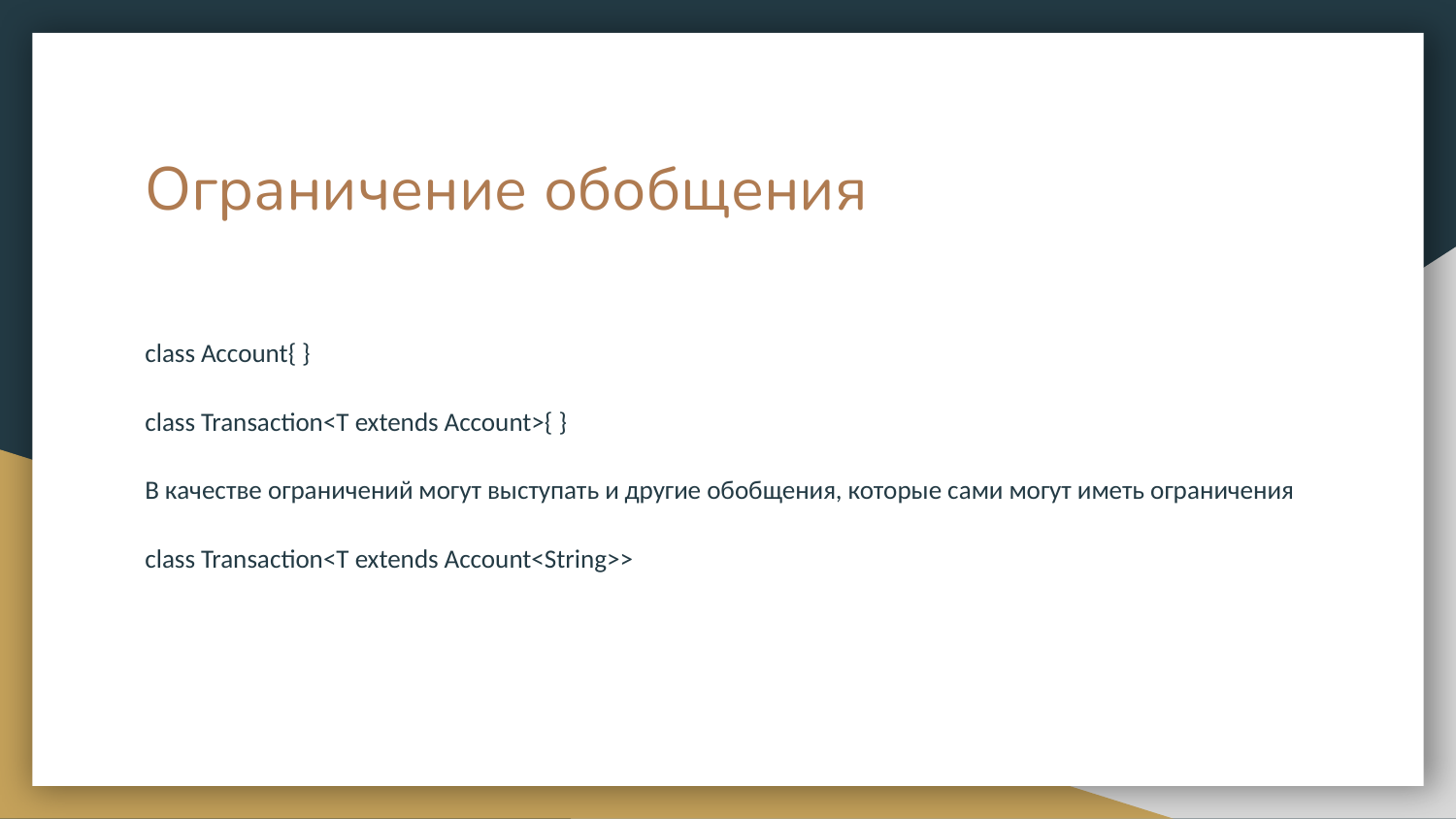

# Ограничение обобщения
class Account{ }
class Transaction<T extends Account>{ }
В качестве ограничений могут выступать и другие обобщения, которые сами могут иметь ограничения
class Transaction<T extends Account<String>>